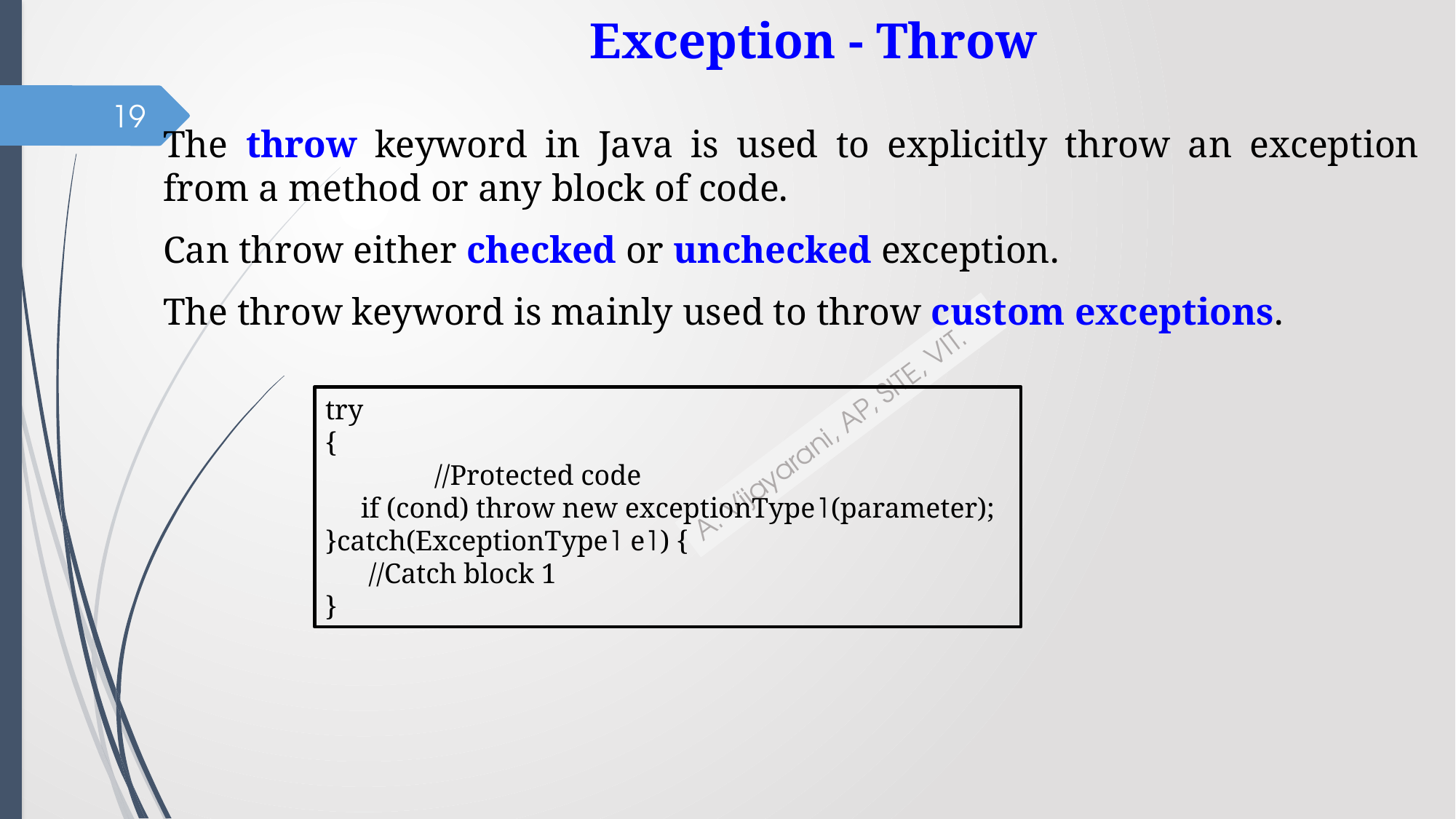

# Exception - Throw
19
The throw keyword in Java is used to explicitly throw an exception from a method or any block of code.
Can throw either checked or unchecked exception.
The throw keyword is mainly used to throw custom exceptions.
try
{
	//Protected code
     if (cond) throw new exceptionType1(parameter);
}catch(ExceptionType1 e1) {
	//Catch block 1
}